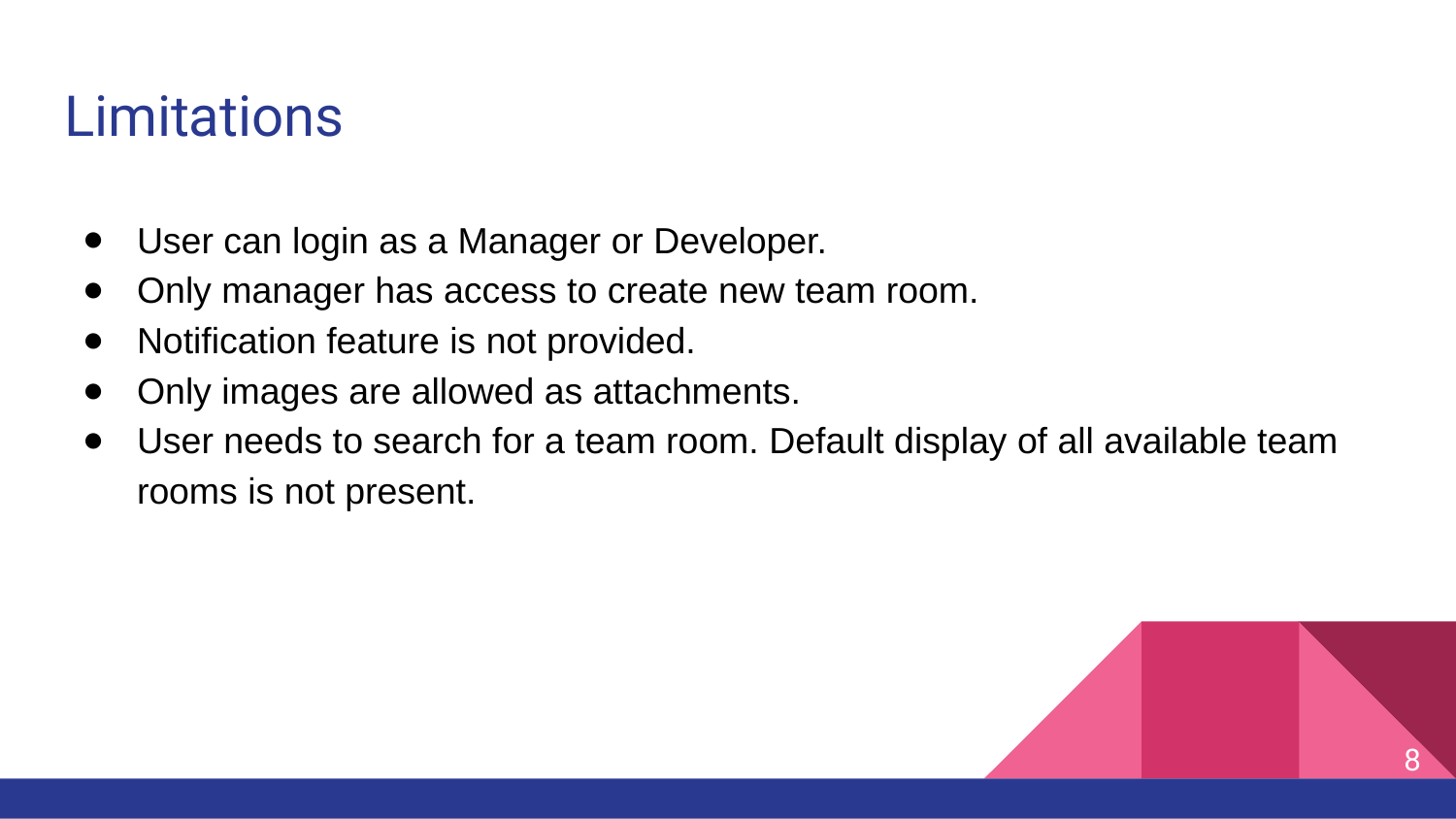

# Limitations
User can login as a Manager or Developer.
Only manager has access to create new team room.
Notification feature is not provided.
Only images are allowed as attachments.
User needs to search for a team room. Default display of all available team rooms is not present.

8